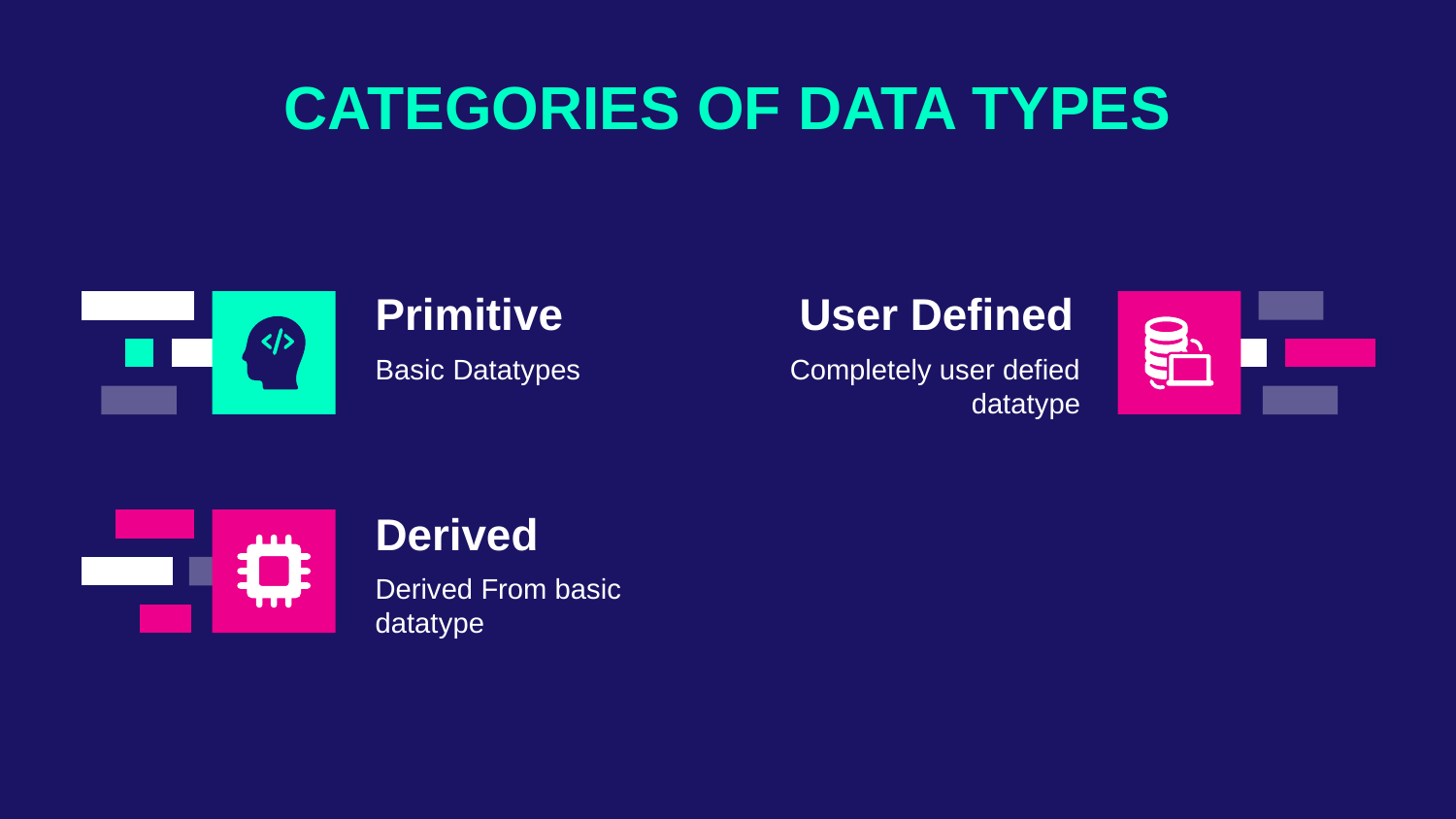

CATEGORIES OF DATA TYPES
User Defined
# Primitive

Basic Datatypes

Completely user defied datatype

Derived

Derived From basic datatype